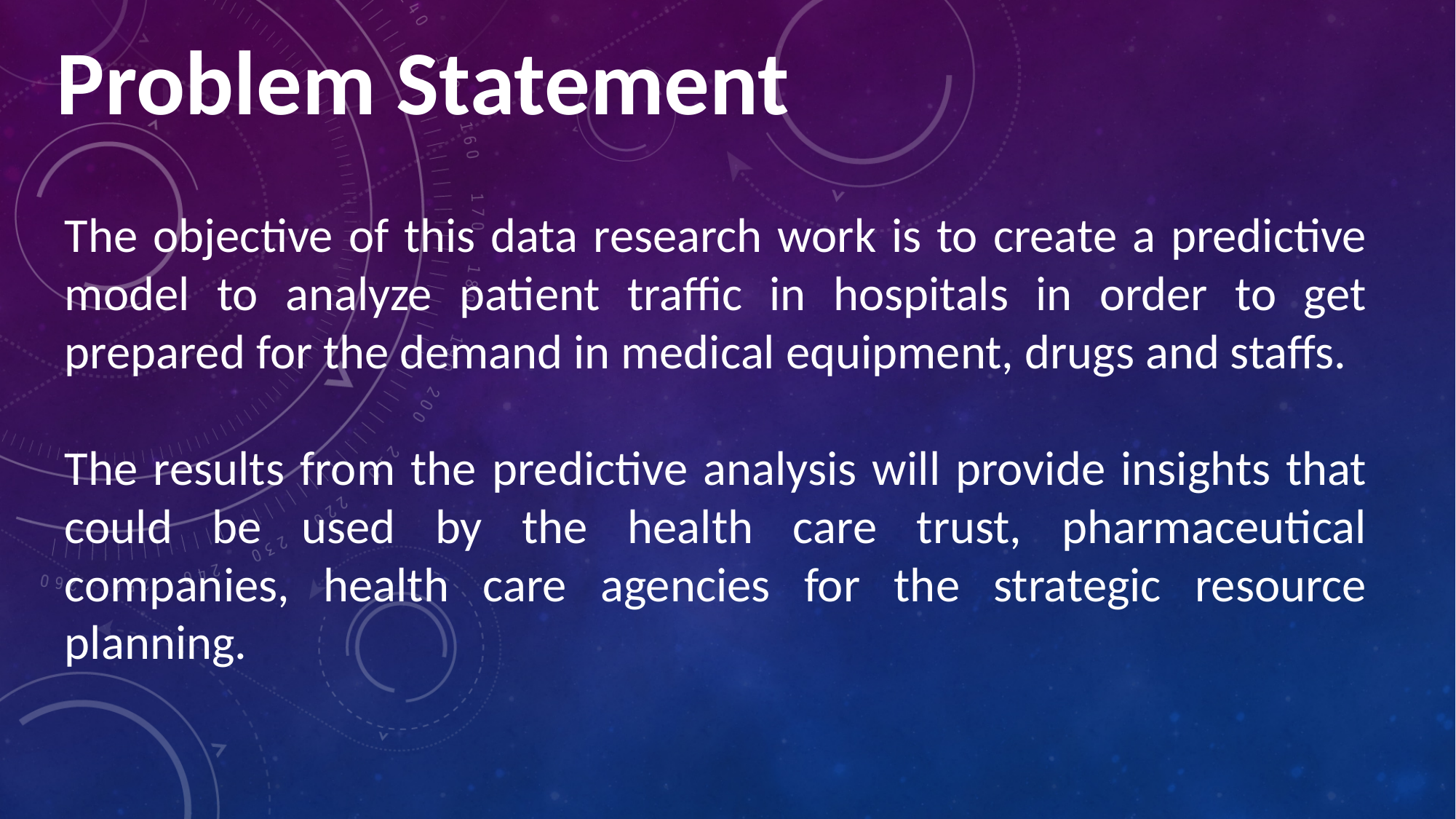

Problem Statement
The objective of this data research work is to create a predictive model to analyze patient traffic in hospitals in order to get prepared for the demand in medical equipment, drugs and staffs.
The results from the predictive analysis will provide insights that could be used by the health care trust, pharmaceutical companies, health care agencies for the strategic resource planning.